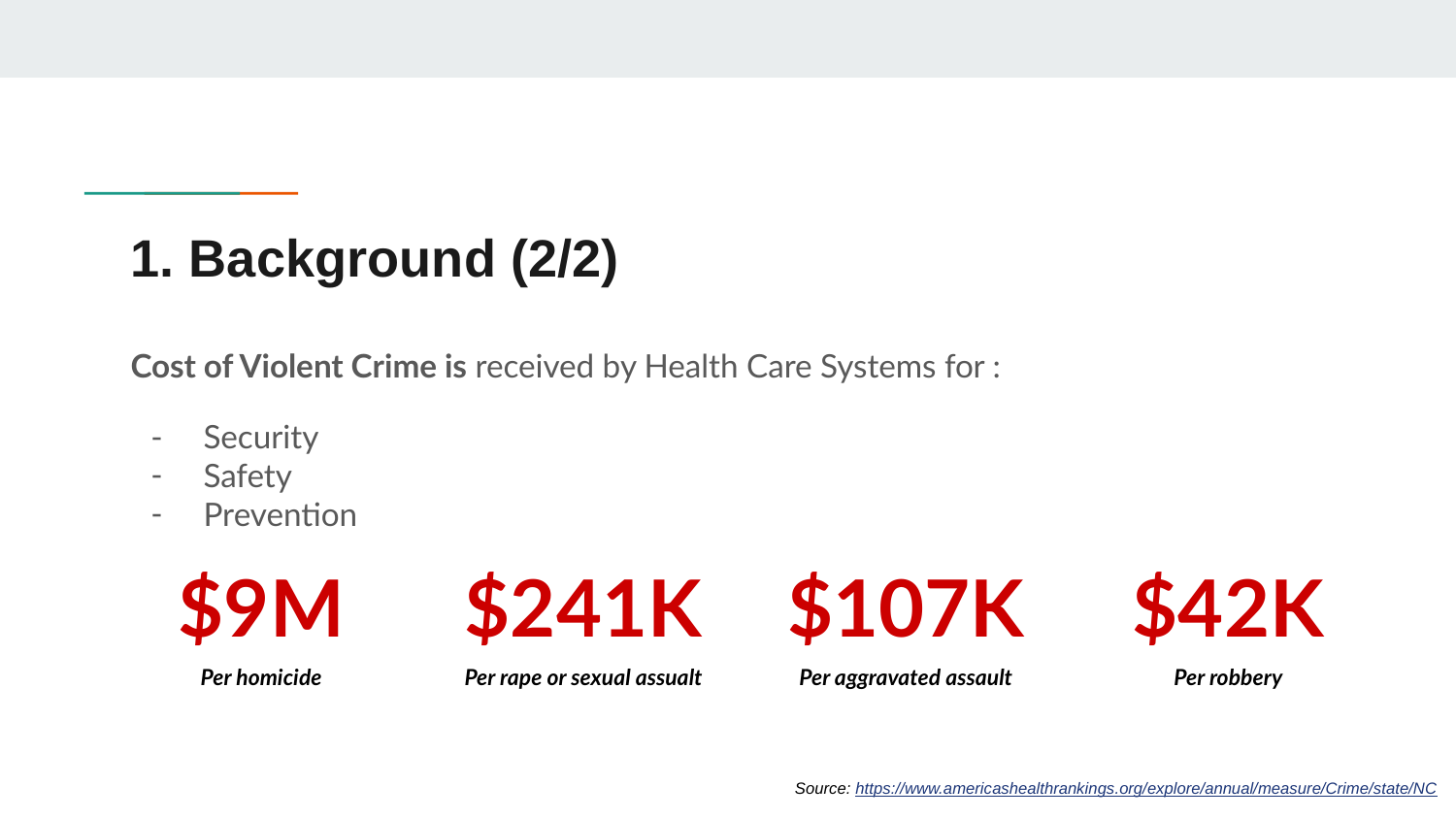

# 1. Background (2/2)
Cost of Violent Crime is received by Health Care Systems for :
Security
Safety
Prevention

$9M
$241K
$107K
$42K
Per homicide
Per rape or sexual assualt
Per aggravated assault
Per robbery
Source: https://www.americashealthrankings.org/explore/annual/measure/Crime/state/NC